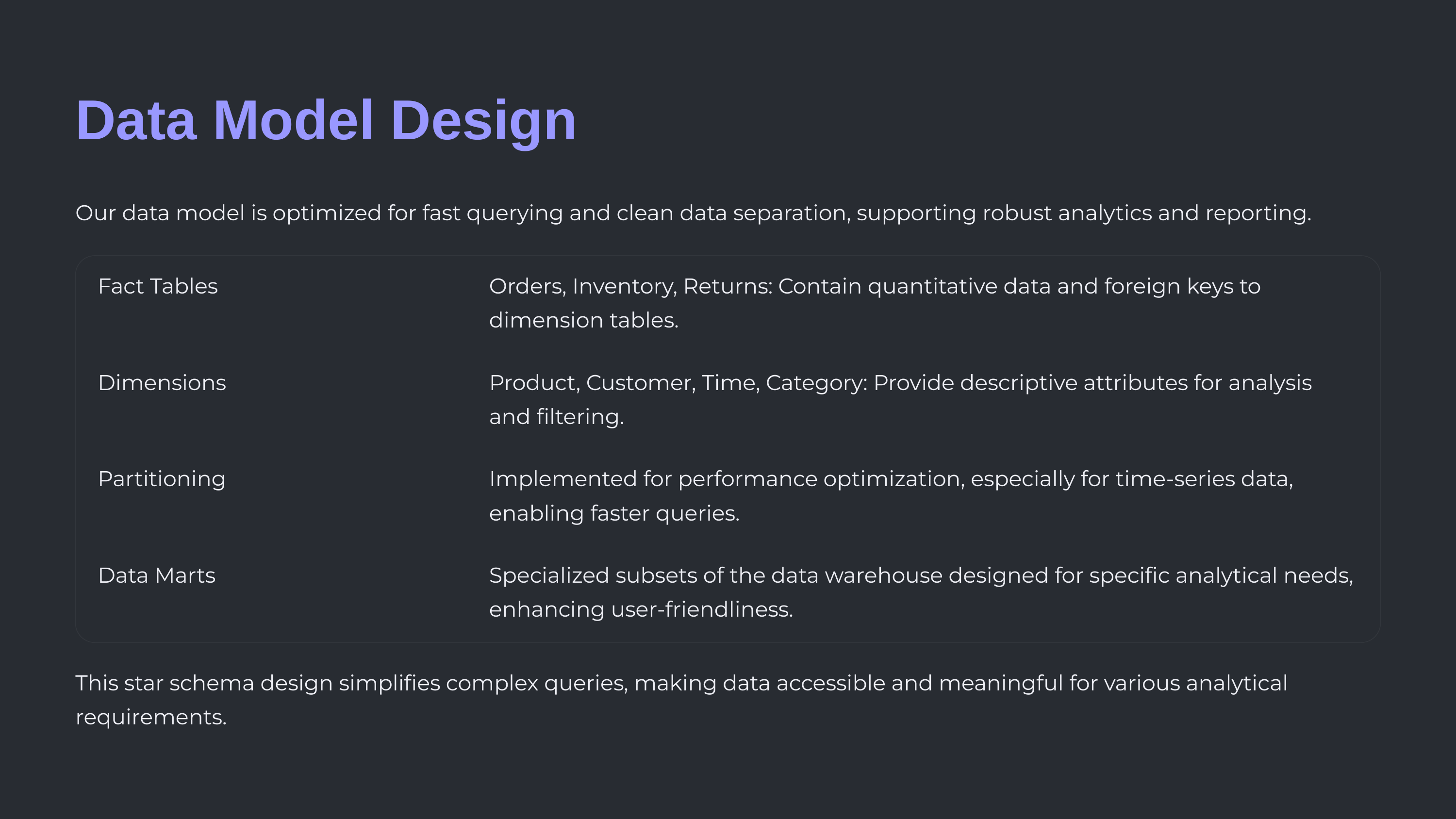

Data Model Design
Our data model is optimized for fast querying and clean data separation, supporting robust analytics and reporting.

Fact Tables
Orders, Inventory, Returns: Contain quantitative data and foreign keys to dimension tables.

Dimensions
Product, Customer, Time, Category: Provide descriptive attributes for analysis and filtering.

Partitioning
Implemented for performance optimization, especially for time-series data, enabling faster queries.

Data Marts
Specialized subsets of the data warehouse designed for specific analytical needs, enhancing user-friendliness.
This star schema design simplifies complex queries, making data accessible and meaningful for various analytical requirements.